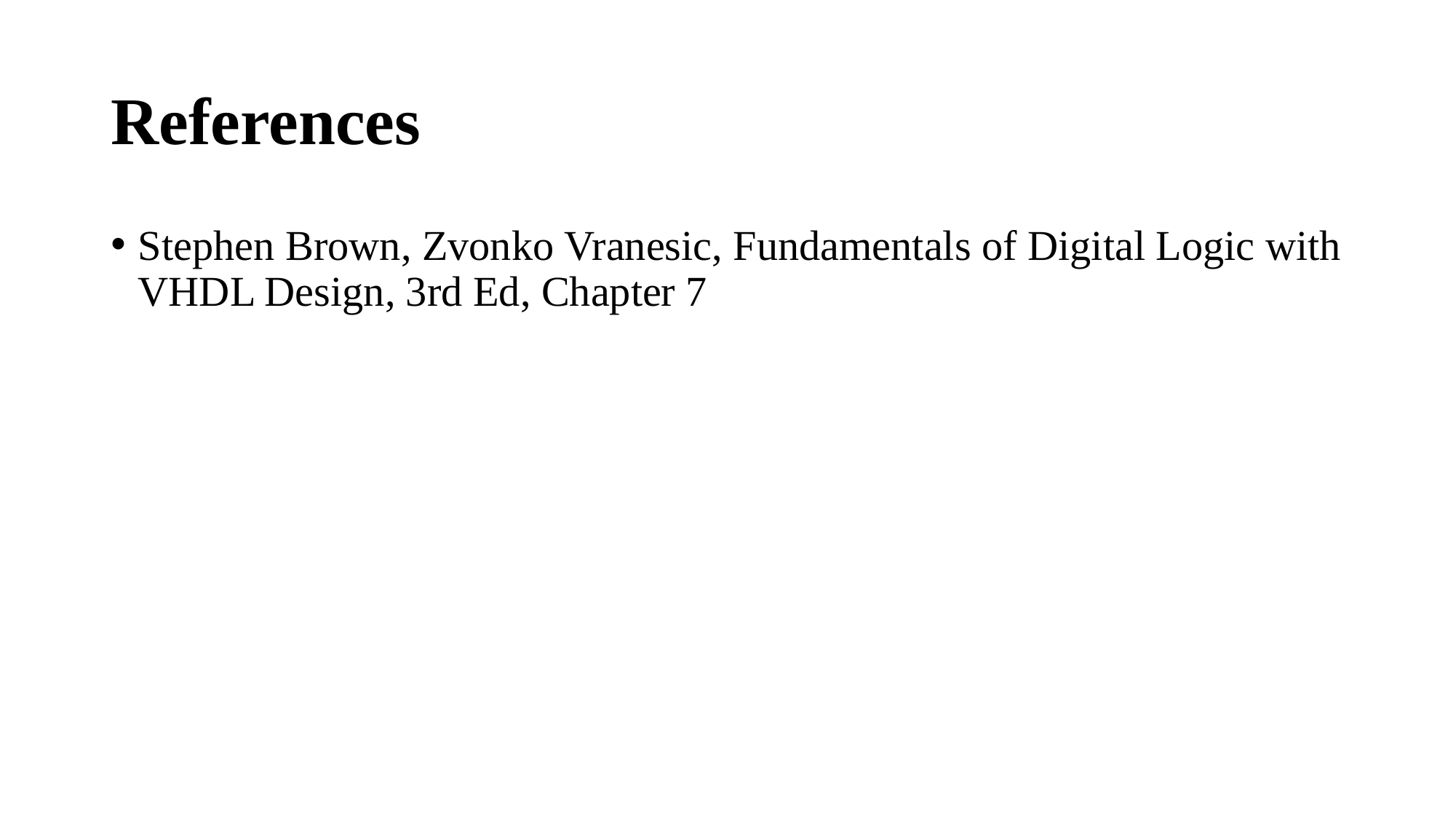

# References
Stephen Brown, Zvonko Vranesic, Fundamentals of Digital Logic with VHDL Design, 3rd Ed, Chapter 7